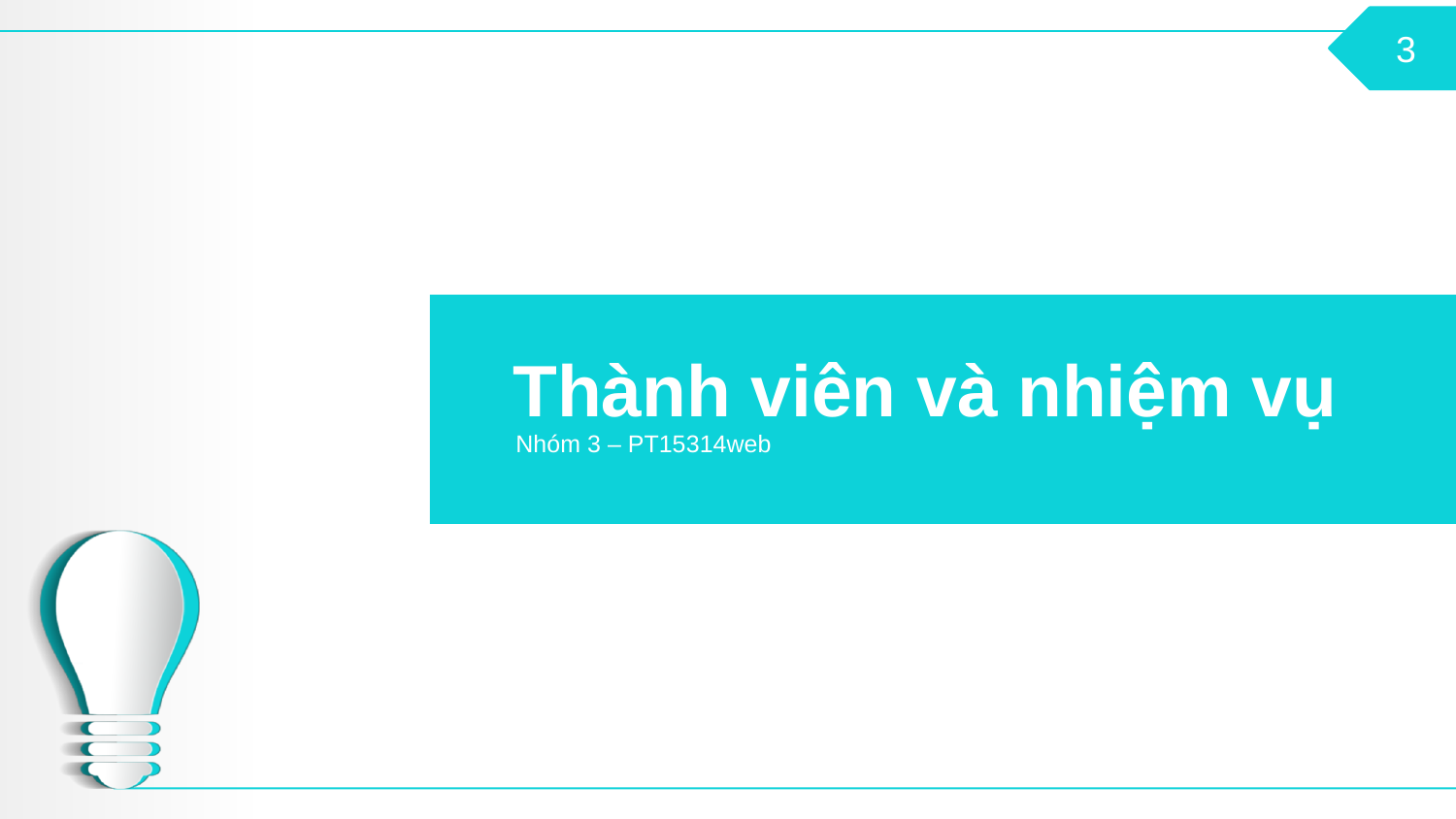

3
# Thành viên và nhiệm vụ
Nhóm 3 – PT15314web